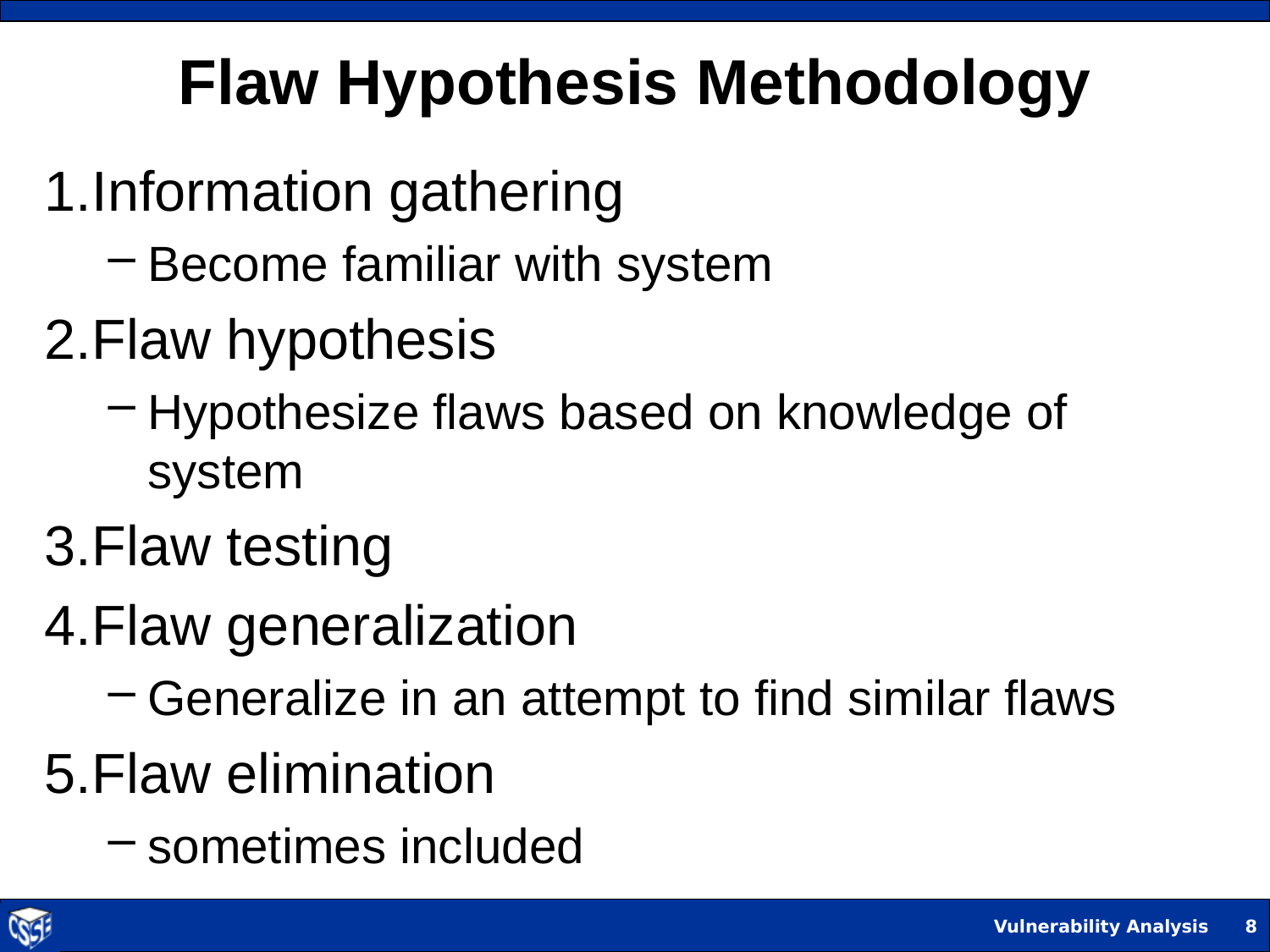

# Flaw Hypothesis Methodology
Information gathering
Become familiar with system
Flaw hypothesis
Hypothesize flaws based on knowledge of system
Flaw testing
Flaw generalization
Generalize in an attempt to find similar flaws
Flaw elimination
sometimes included